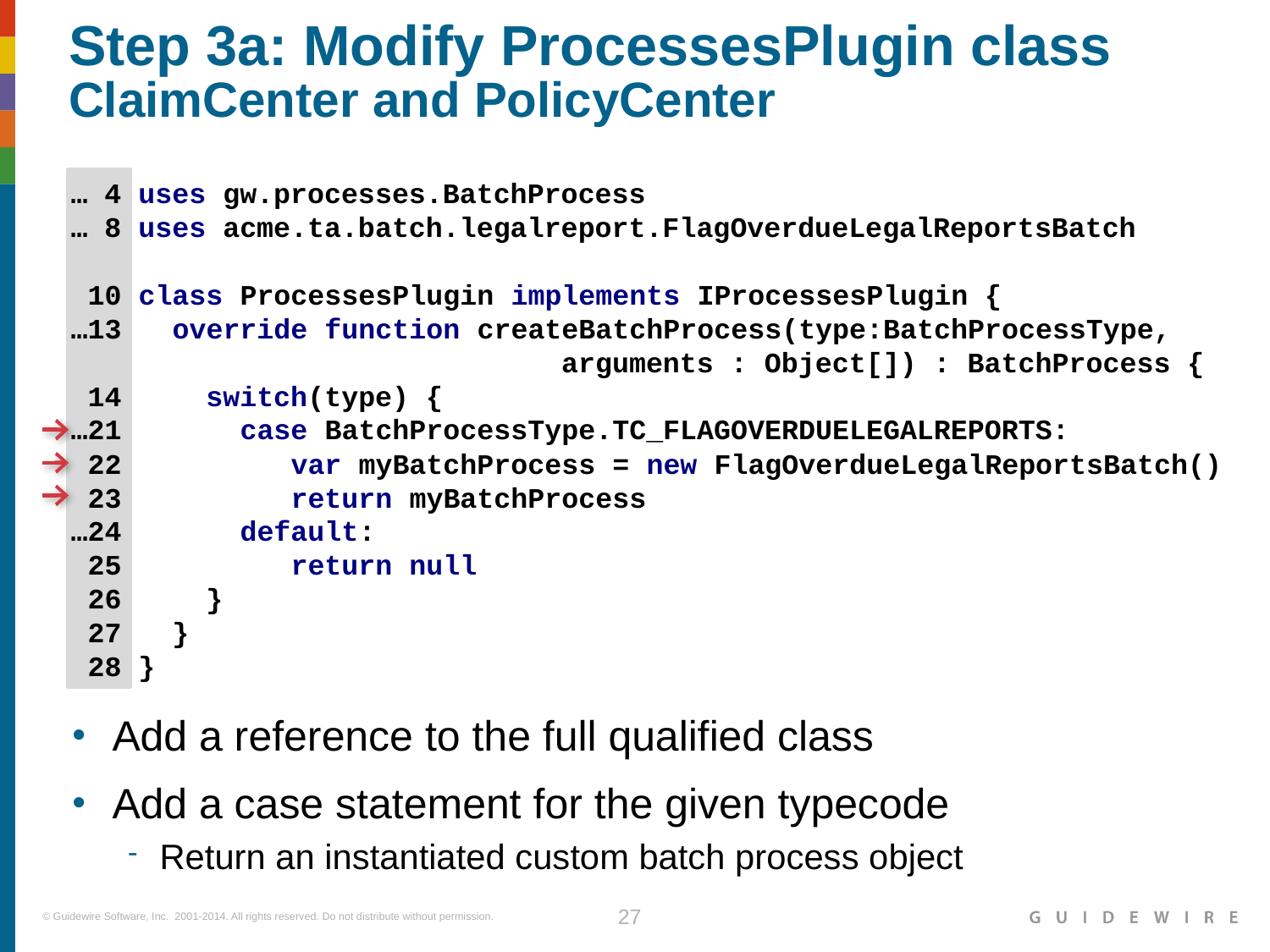

# Step 3a: Modify ProcessesPlugin class
ClaimCenter and PolicyCenter
… 4 uses gw.processes.BatchProcess
… 8 uses acme.ta.batch.legalreport.FlagOverdueLegalReportsBatch
 10 class ProcessesPlugin implements IProcessesPlugin {
…13   override function createBatchProcess(type:BatchProcessType,
                             arguments : Object[]) : BatchProcess {
 14     switch(type) {
…21       case BatchProcessType.TC_FLAGOVERDUELEGALREPORTS:
 22          var myBatchProcess = new FlagOverdueLegalReportsBatch()
 23          return myBatchProcess
…24       default:
 25          return null
 26     }
 27   }
 28 }

Add a reference to the full qualified class
Add a case statement for the given typecode
Return an instantiated custom batch process object